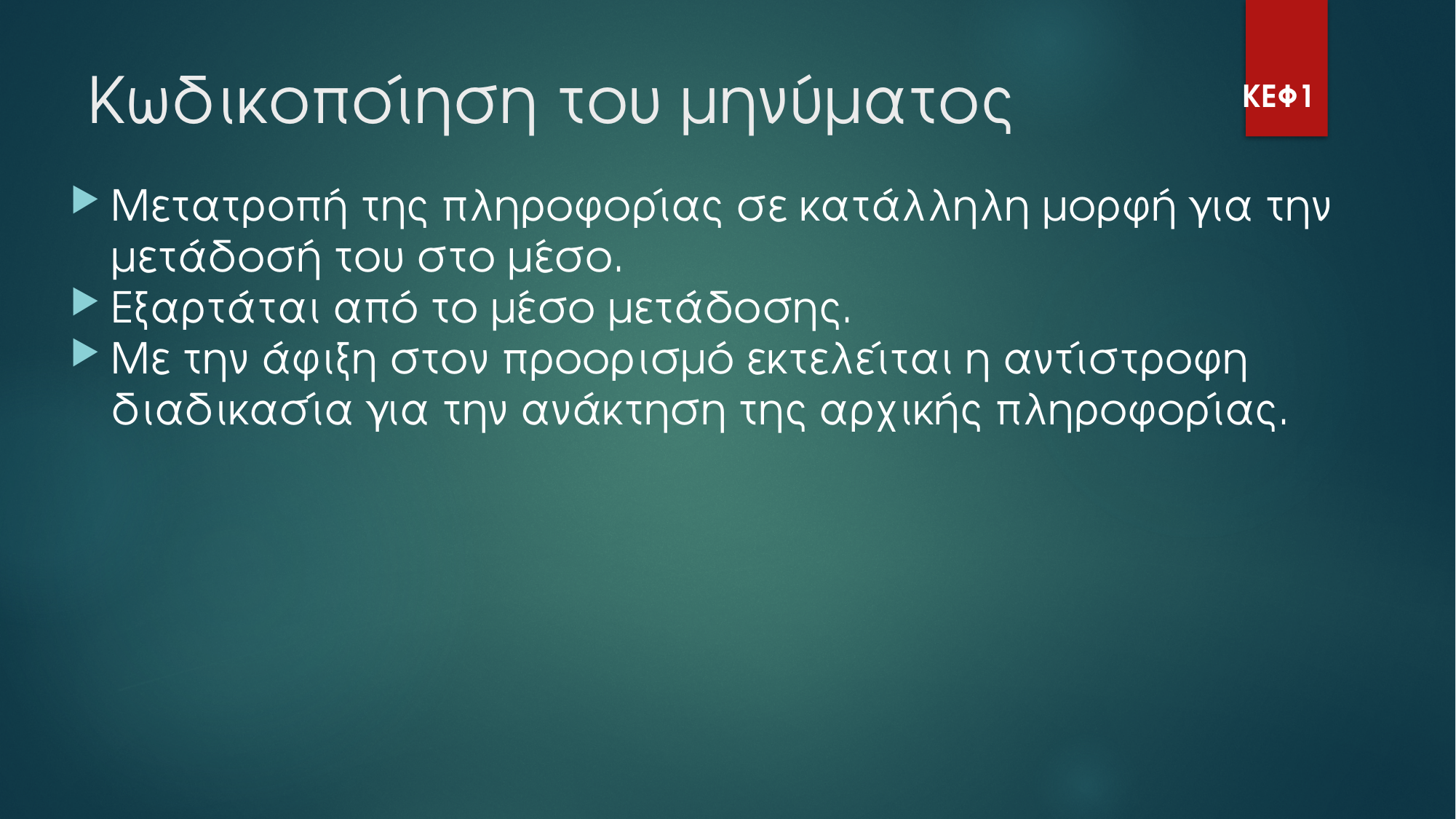

Κωδικοποίηση του μηνύματος
ΚΕΦ1

Μετατροπή της πληροφορίας σε κατάλληλη μορφή για την μετάδοσή του στο μέσο.
Εξαρτάται από το μέσο μετάδοσης.
Με την άφιξη στον προορισμό εκτελείται η αντίστροφη διαδικασία για την ανάκτηση της αρχικής πληροφορίας.